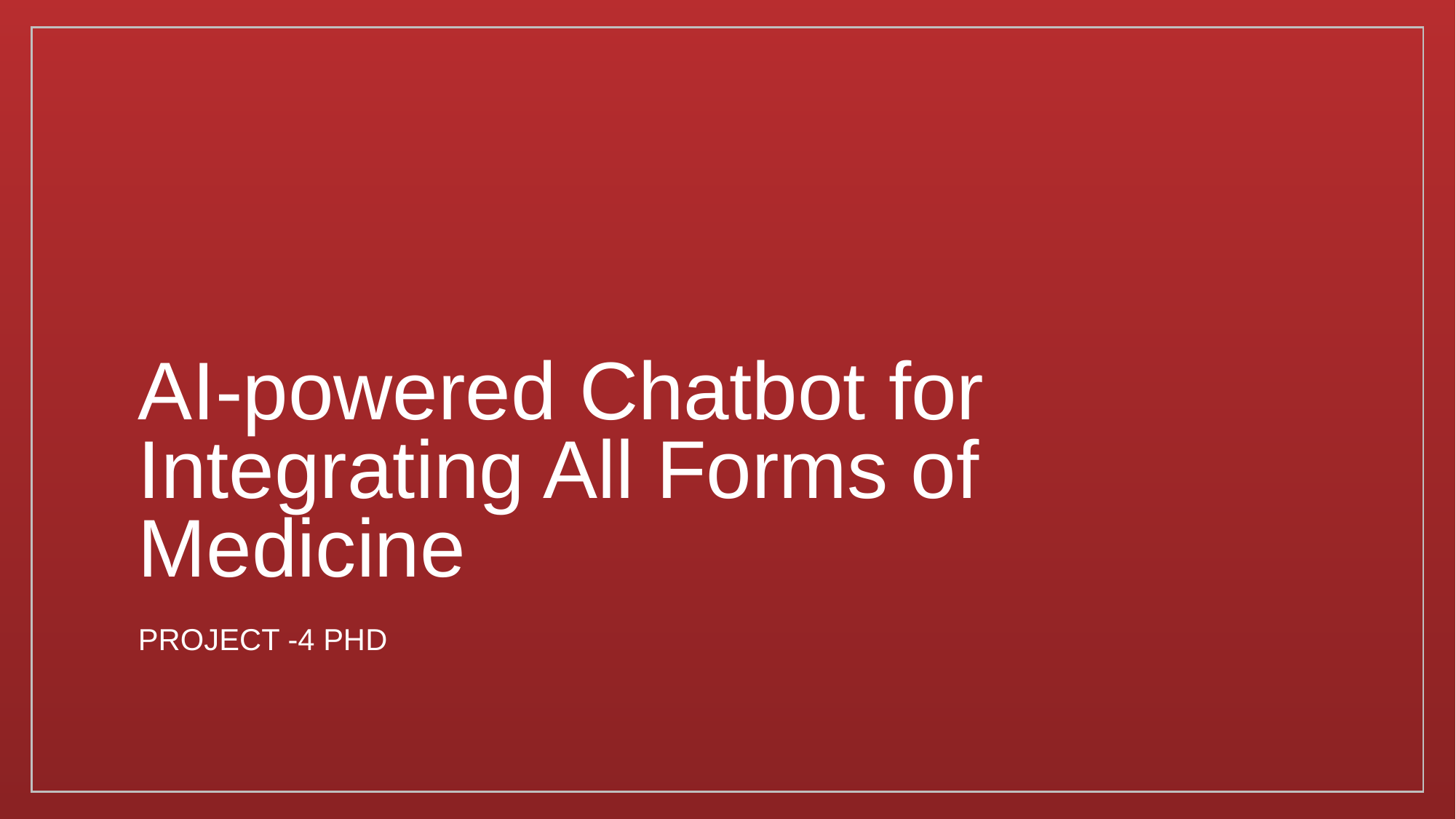

# AI-powered Chatbot for Integrating All Forms of Medicine
Project -4 PHD